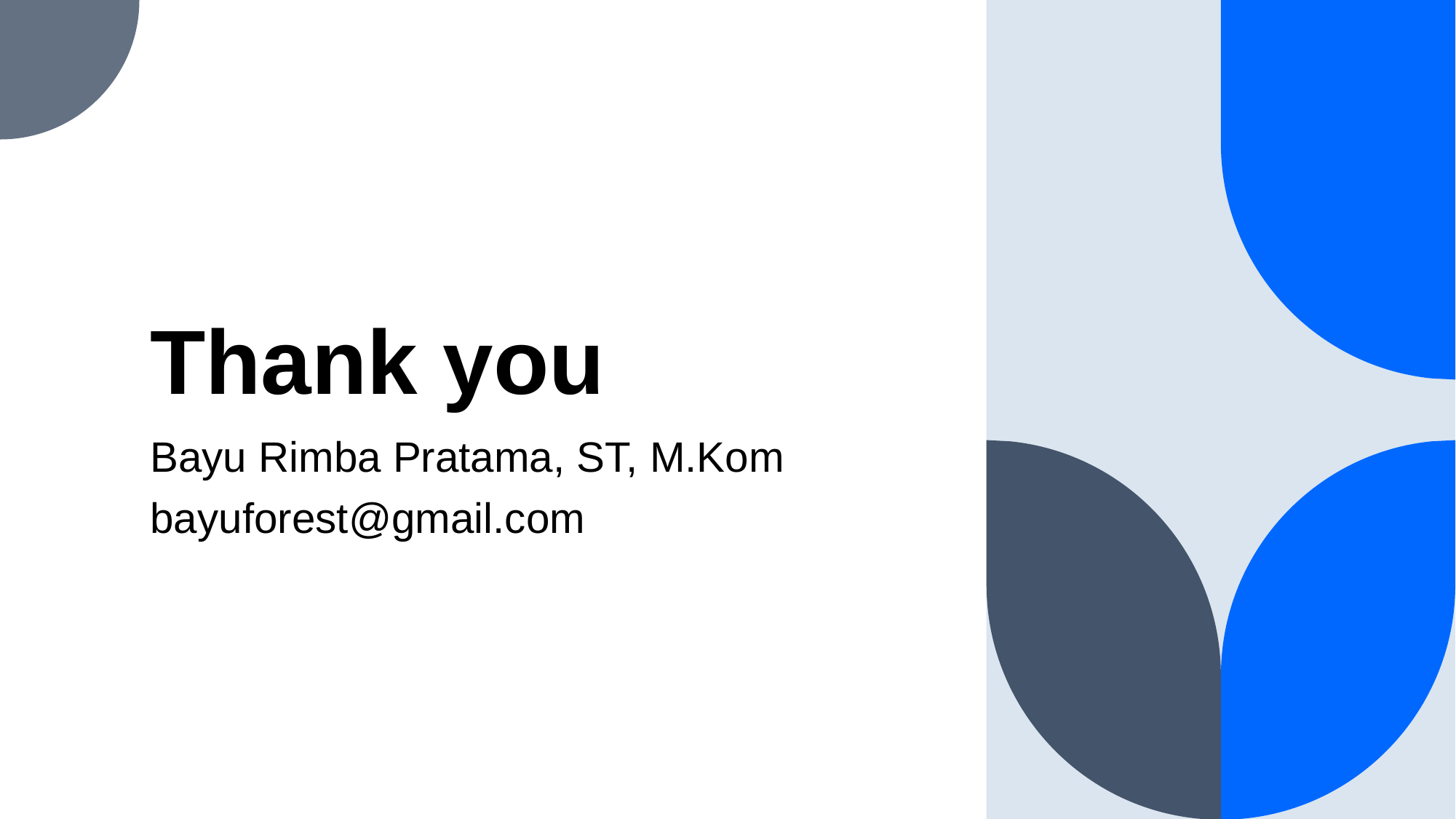

# Thank you
Bayu Rimba Pratama, ST, M.Kom
bayuforest@gmail.com